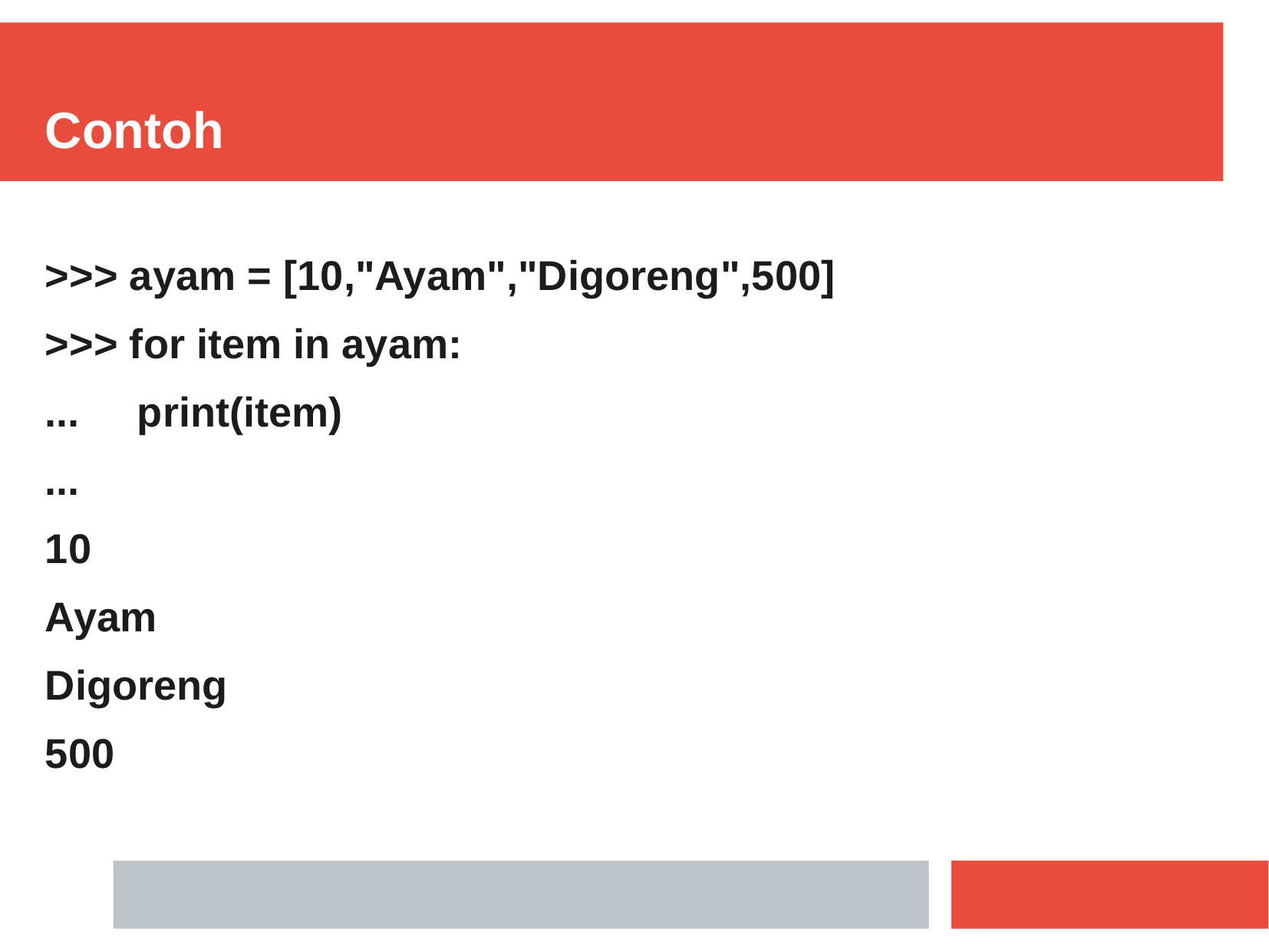

Contoh
>>> ayam = [10,"Ayam","Digoreng",500]
>>> for item in ayam:
...     print(item)
...
10
Ayam
Digoreng
500